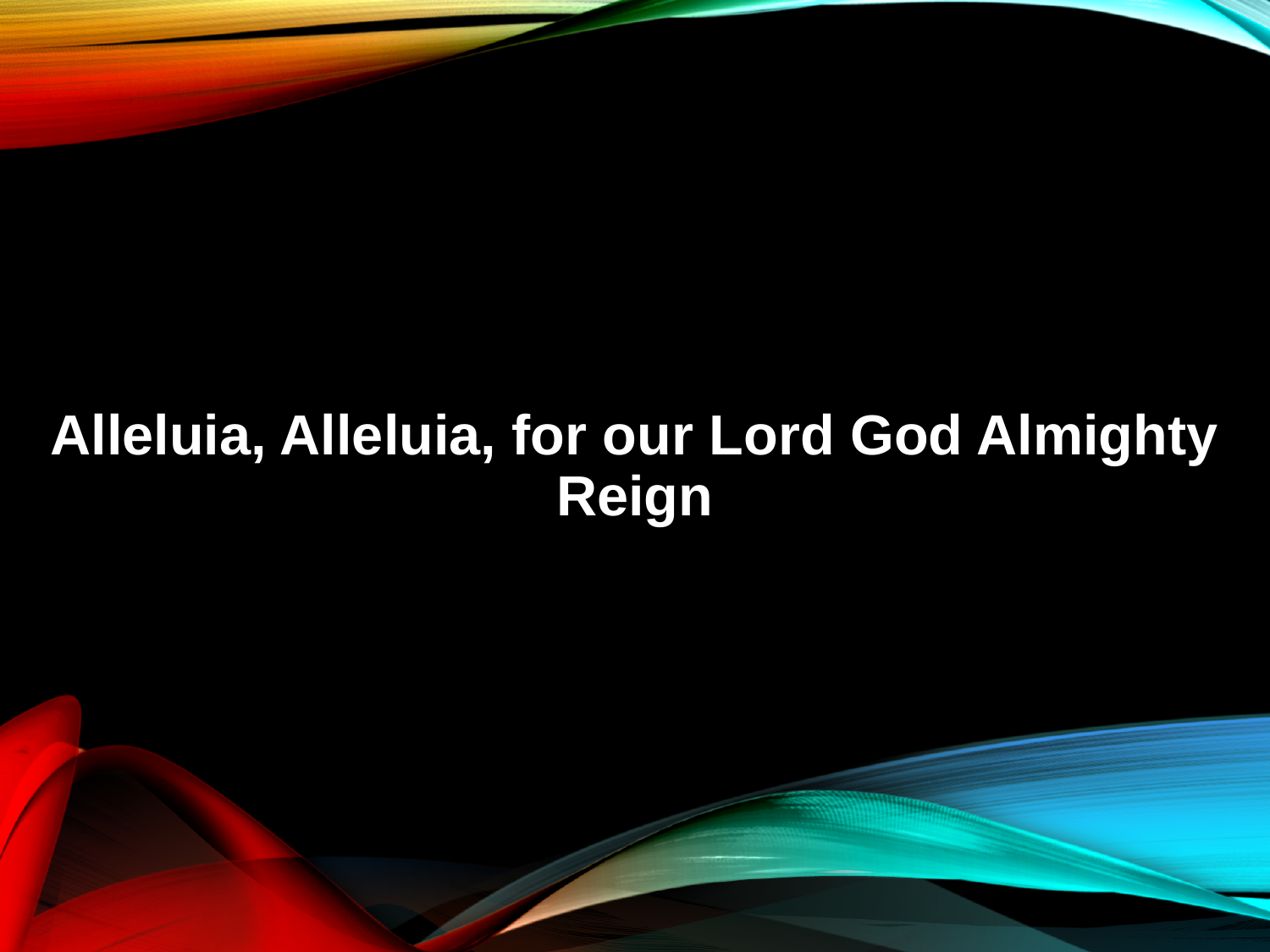

Alleluia, Alleluia, for our Lord God Almighty Reign